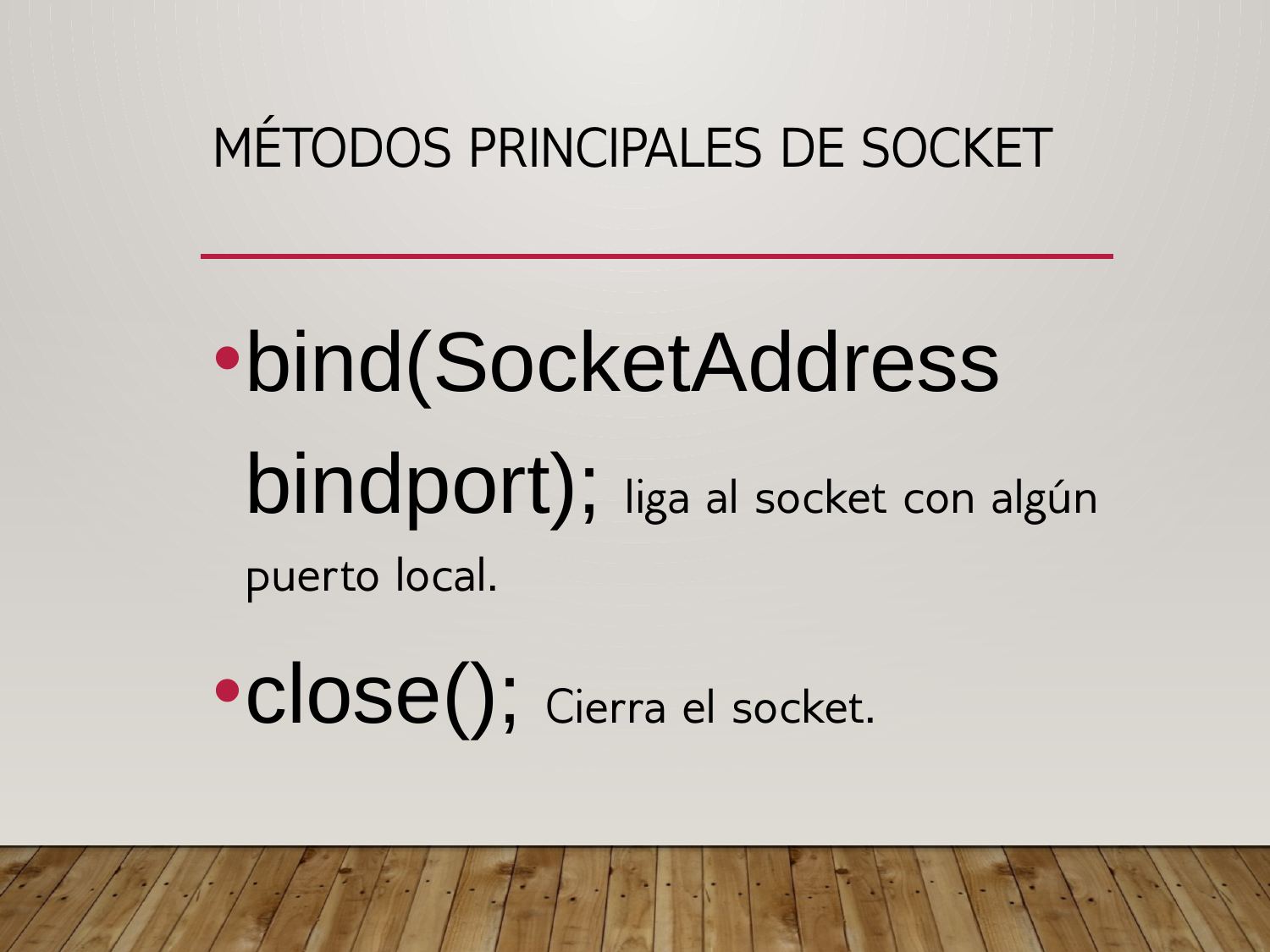

# Métodos principales de Socket
bind(SocketAddress bindport); liga al socket con algún puerto local.
close(); Cierra el socket.